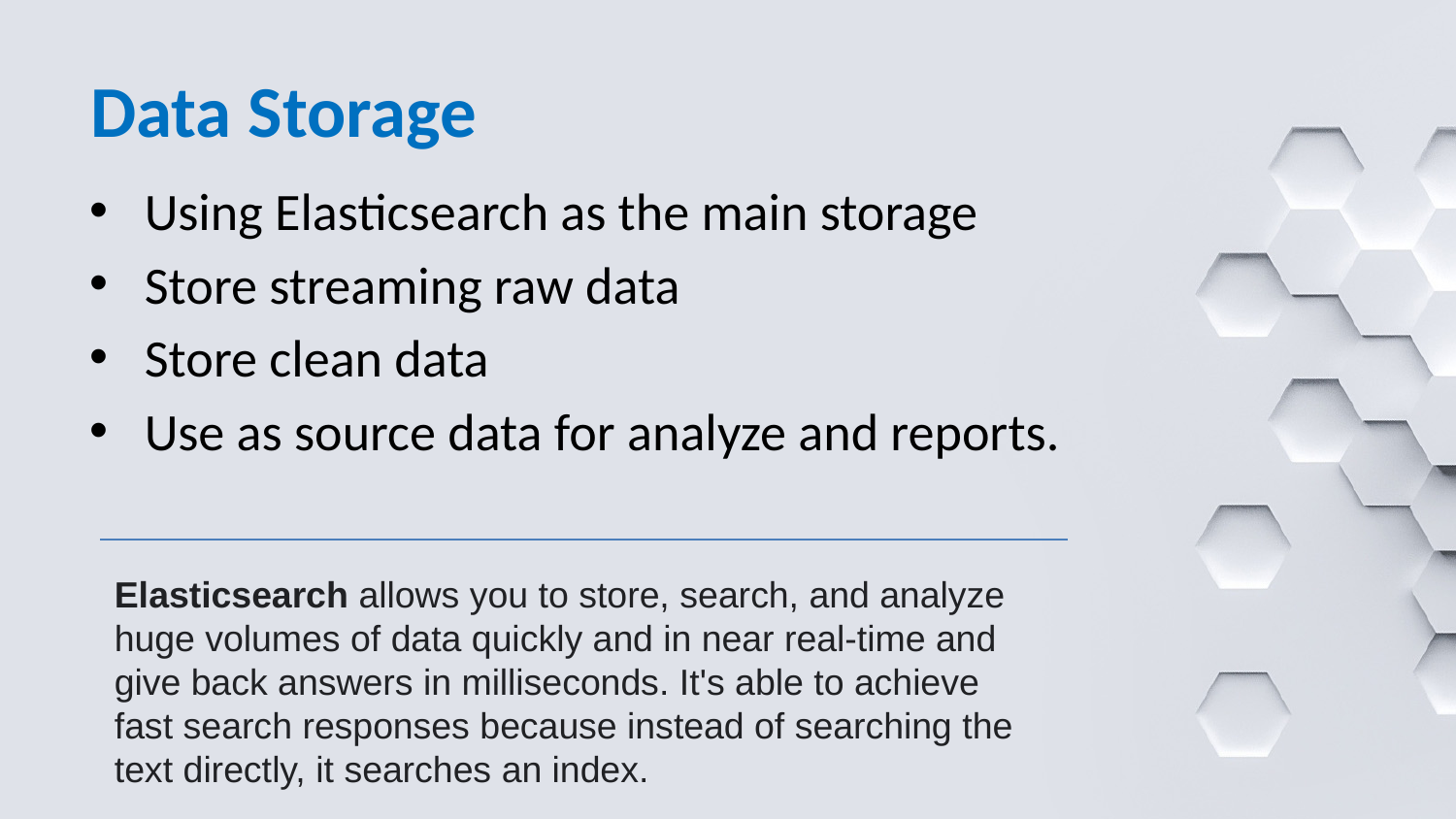

# Data Storage
Using Elasticsearch as the main storage
Store streaming raw data
Store clean data
Use as source data for analyze and reports.

Elasticsearch allows you to store, search, and analyze huge volumes of data quickly and in near real-time and give back answers in milliseconds. It's able to achieve fast search responses because instead of searching the text directly, it searches an index.